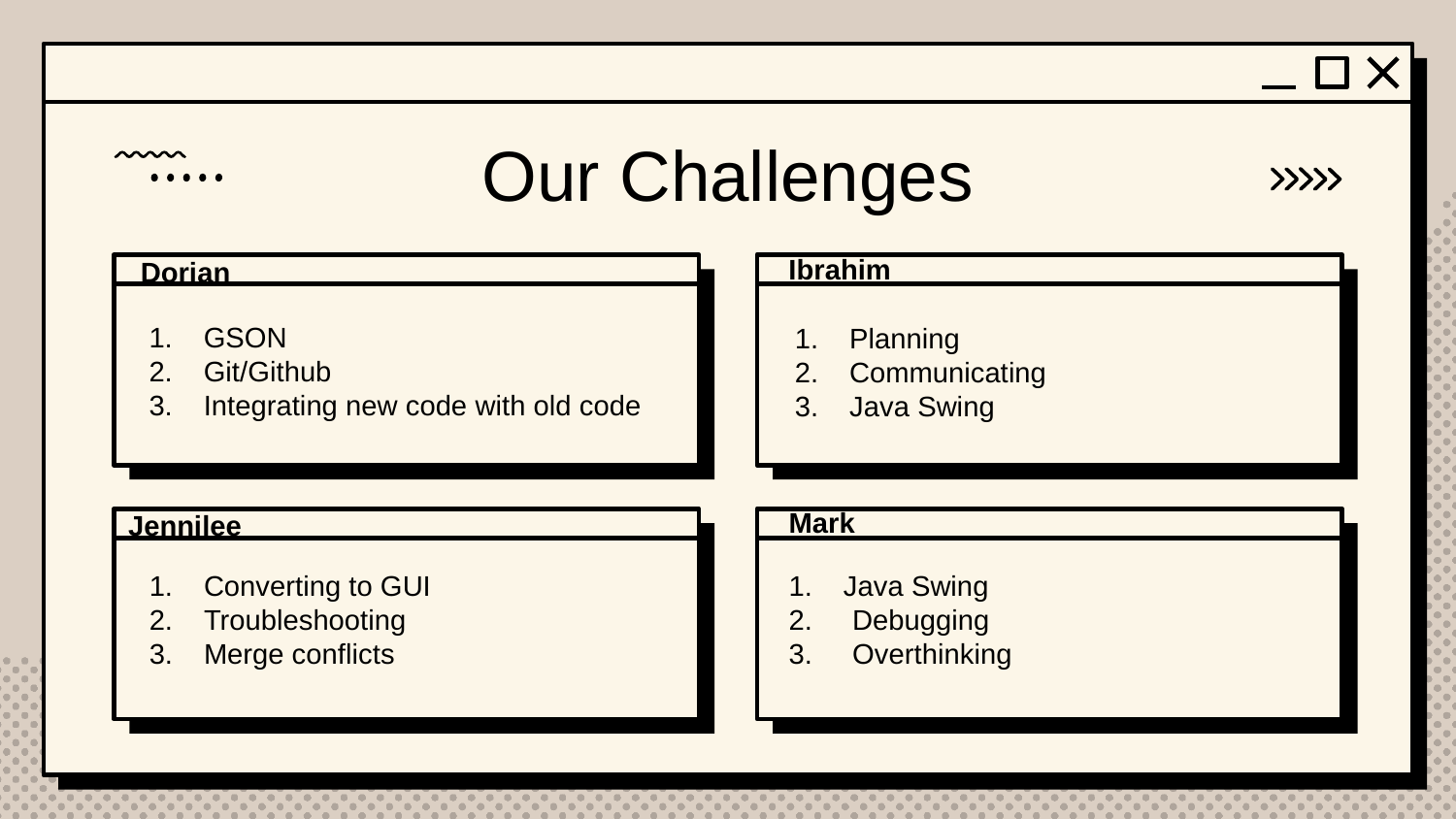

# Our Challenges

Ibrahim
Dorian

GSON
Git/Github
Integrating new code with old code
Planning
Communicating
Java Swing

Jennilee
Mark

Converting to GUI
Troubleshooting
Merge conflicts
Java Swing
2.     Debugging
3.     Overthinking